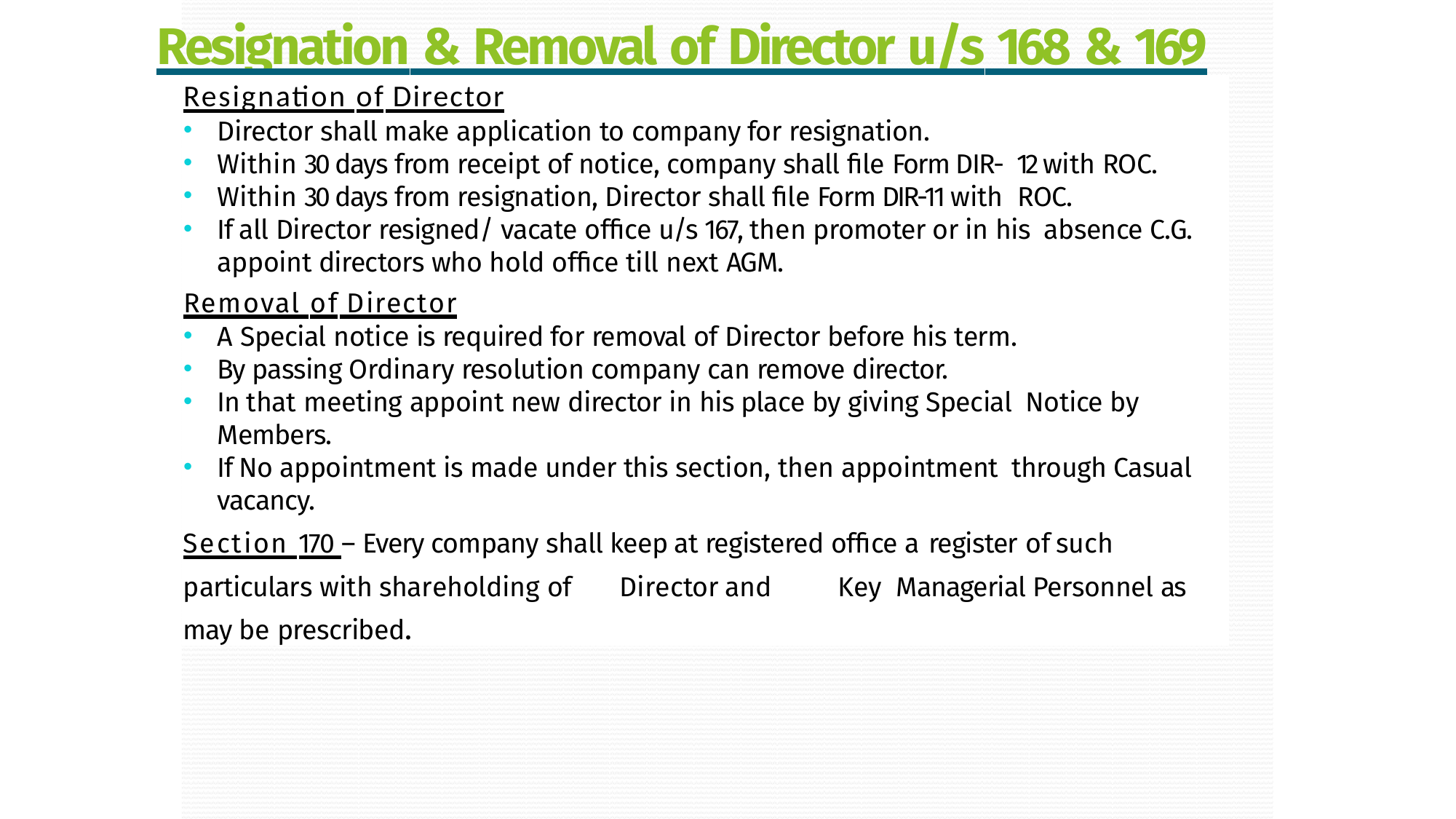

# Resignation & Removal of Director u/s 168 & 169
Resignation of Director
Director shall make application to company for resignation.
Within 30 days from receipt of notice, company shall file Form DIR-  12 with ROC.
Within 30 days from resignation, Director shall file Form DIR-11 with  ROC.
If all Director resigned/ vacate office u/s 167, then promoter or in his  absence C.G. appoint directors who hold office till next AGM.
Removal of Director
A Special notice is required for removal of Director before his term.
By passing Ordinary resolution company can remove director.
In that meeting appoint new director in his place by giving Special  Notice by Members.
If No appointment is made under this section, then appointment  through Casual vacancy.
Section 170 – Every company shall keep at registered office a register of	such particulars with shareholding of	Director and	Key  Managerial Personnel as may be prescribed.